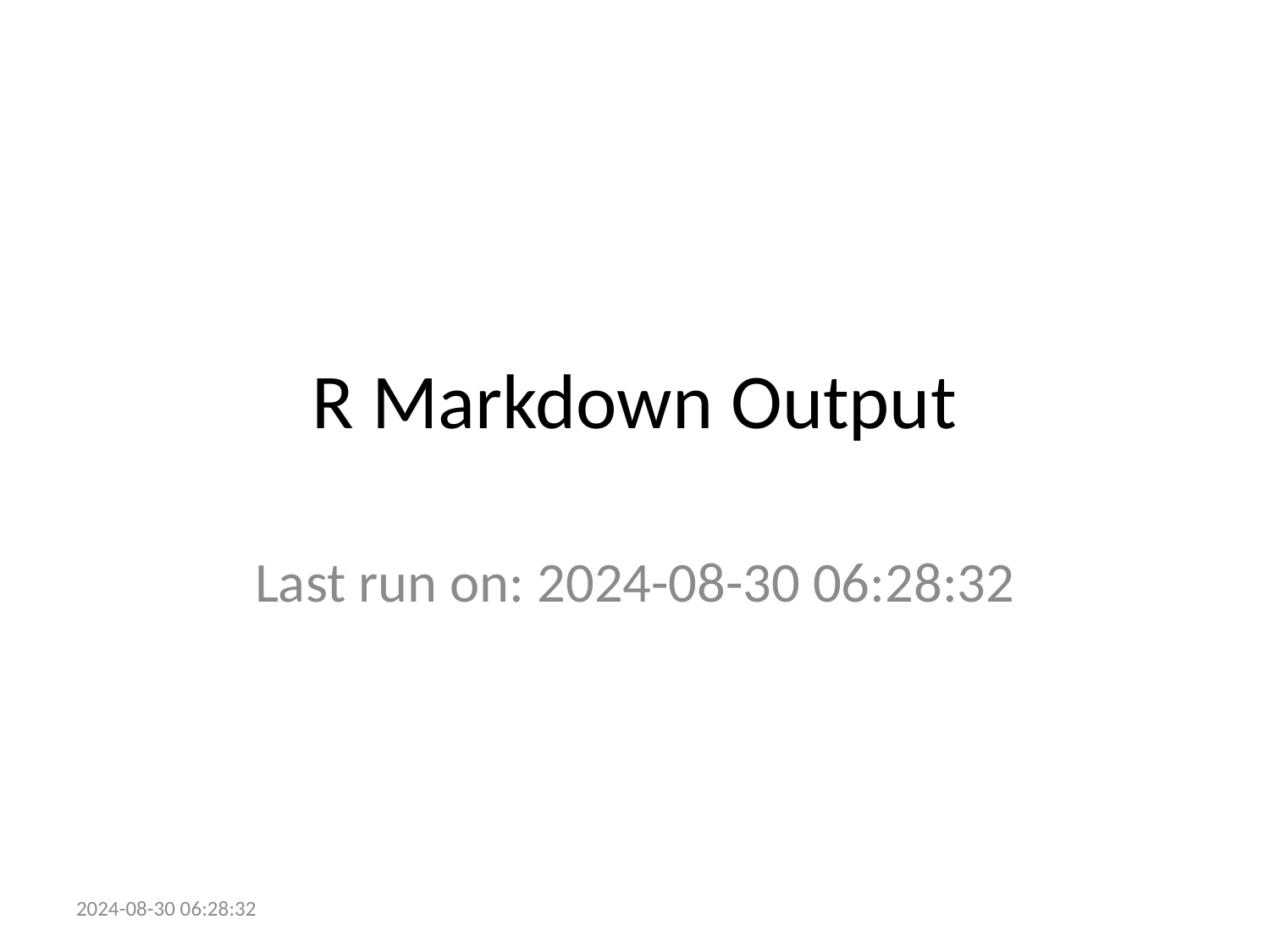

# R Markdown Output
Last run on: 2024-08-30 06:28:32
2024-08-30 06:28:32